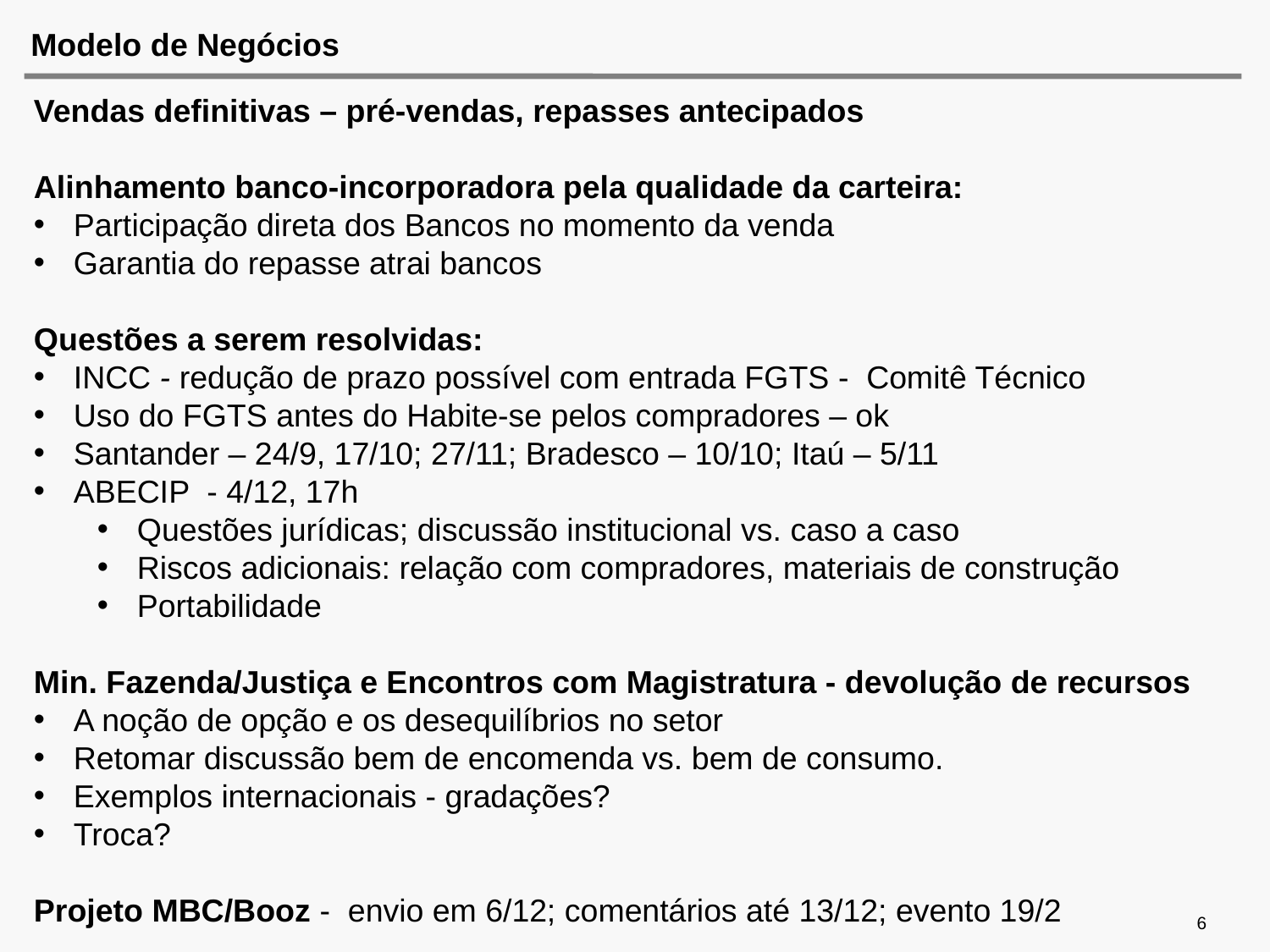

# Modelo de Negócios

Vendas definitivas – pré-vendas, repasses antecipados

Alinhamento banco-incorporadora pela qualidade da carteira:
Participação direta dos Bancos no momento da venda
Garantia do repasse atrai bancos

Questões a serem resolvidas:
INCC - redução de prazo possível com entrada FGTS -  Comitê Técnico
Uso do FGTS antes do Habite-se pelos compradores – ok
Santander – 24/9, 17/10; 27/11; Bradesco – 10/10; Itaú – 5/11
ABECIP  - 4/12, 17h
Questões jurídicas; discussão institucional vs. caso a caso
Riscos adicionais: relação com compradores, materiais de construção
Portabilidade

Min. Fazenda/Justiça e Encontros com Magistratura - devolução de recursos
A noção de opção e os desequilíbrios no setor
Retomar discussão bem de encomenda vs. bem de consumo.
Exemplos internacionais - gradações?
Troca?

Projeto MBC/Booz -  envio em 6/12; comentários até 13/12; evento 19/2

6